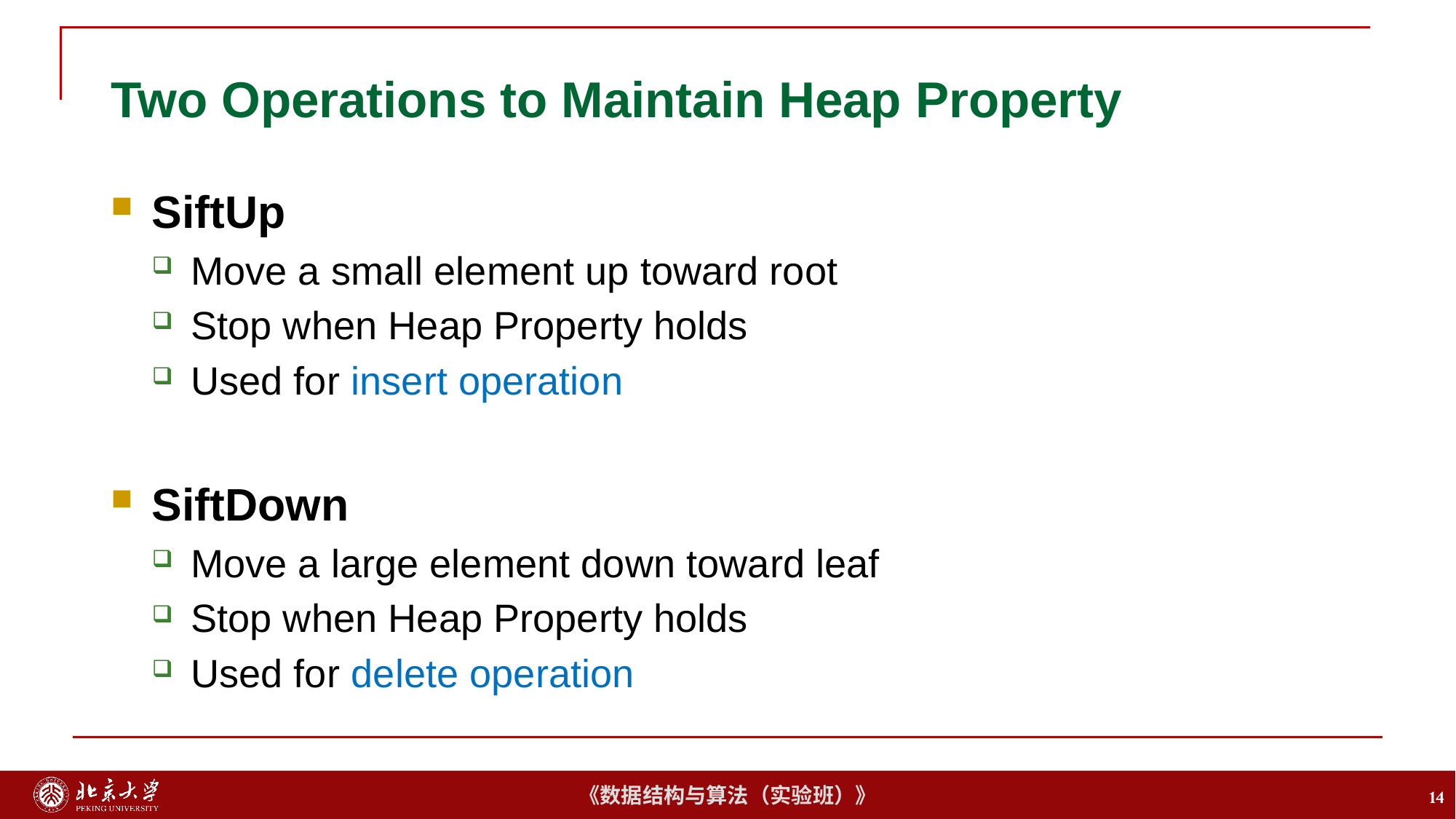

# Two Operations to Maintain Heap Property
SiftUp
Move a small element up toward root
Stop when Heap Property holds
Used for insert operation

SiftDown
Move a large element down toward leaf
Stop when Heap Property holds
Used for delete operation

14